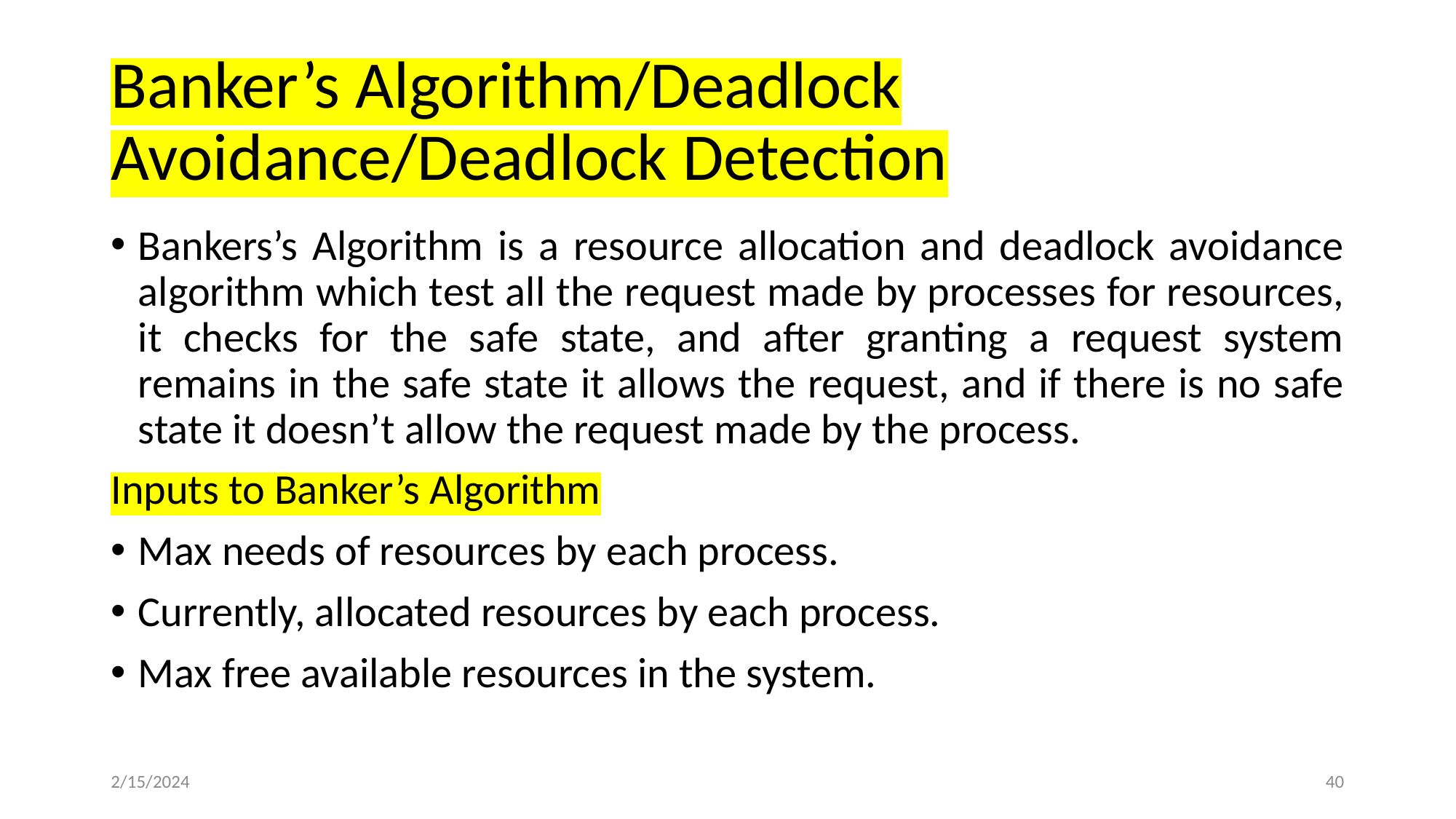

# Banker’s Algorithm/Deadlock Avoidance/Deadlock Detection
Bankers’s Algorithm is a resource allocation and deadlock avoidance algorithm which test all the request made by processes for resources, it checks for the safe state, and after granting a request system remains in the safe state it allows the request, and if there is no safe state it doesn’t allow the request made by the process.
Inputs to Banker’s Algorithm
Max needs of resources by each process.
Currently, allocated resources by each process.
Max free available resources in the system.
2/15/2024
40